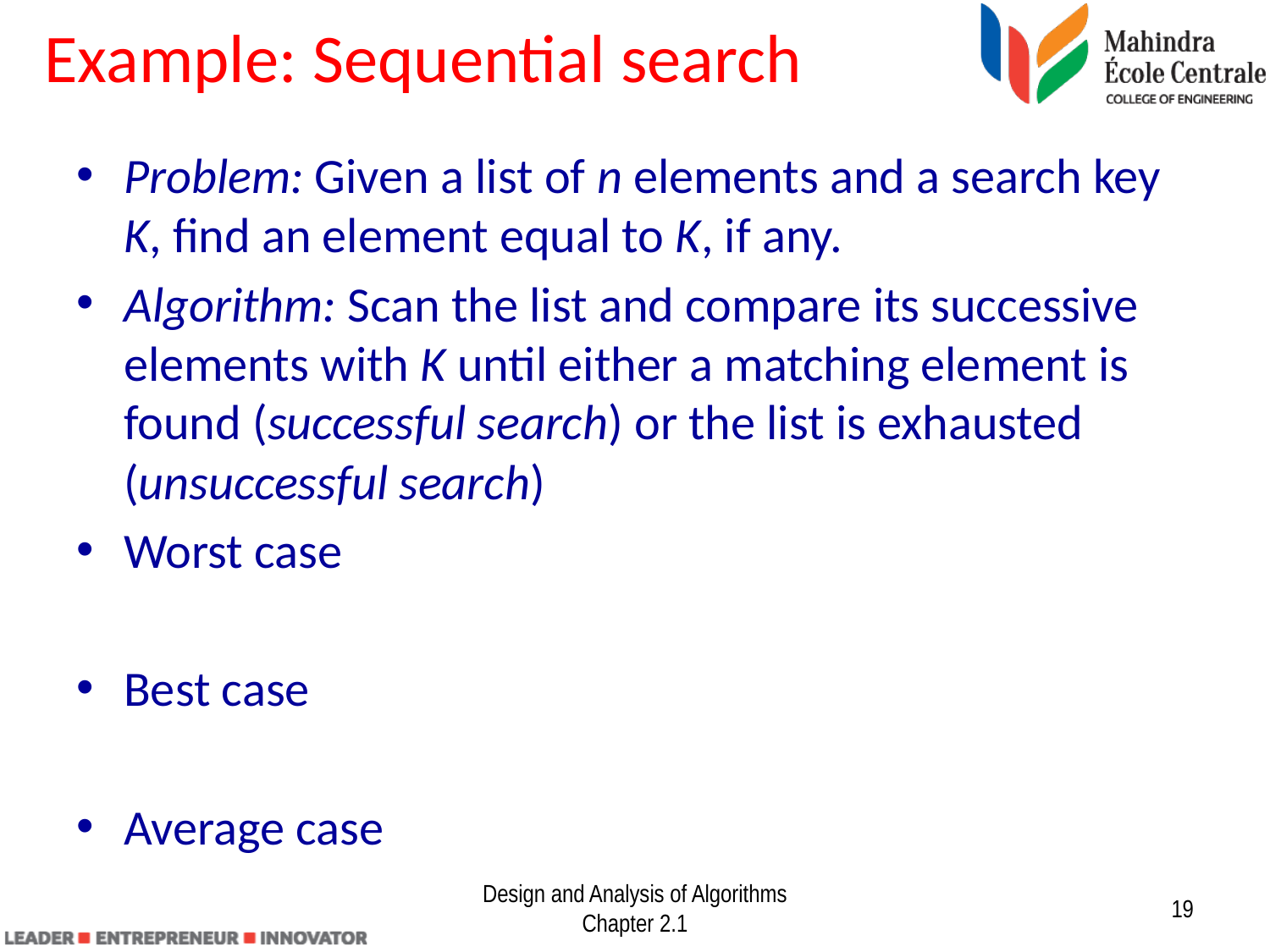

# Example: Sequential search
Problem: Given a list of n elements and a search key K, find an element equal to K, if any.
Algorithm: Scan the list and compare its successive elements with K until either a matching element is found (successful search) or the list is exhausted (unsuccessful search)
Worst case

Best case

Average case
Design and Analysis of Algorithms Chapter 2.1
19